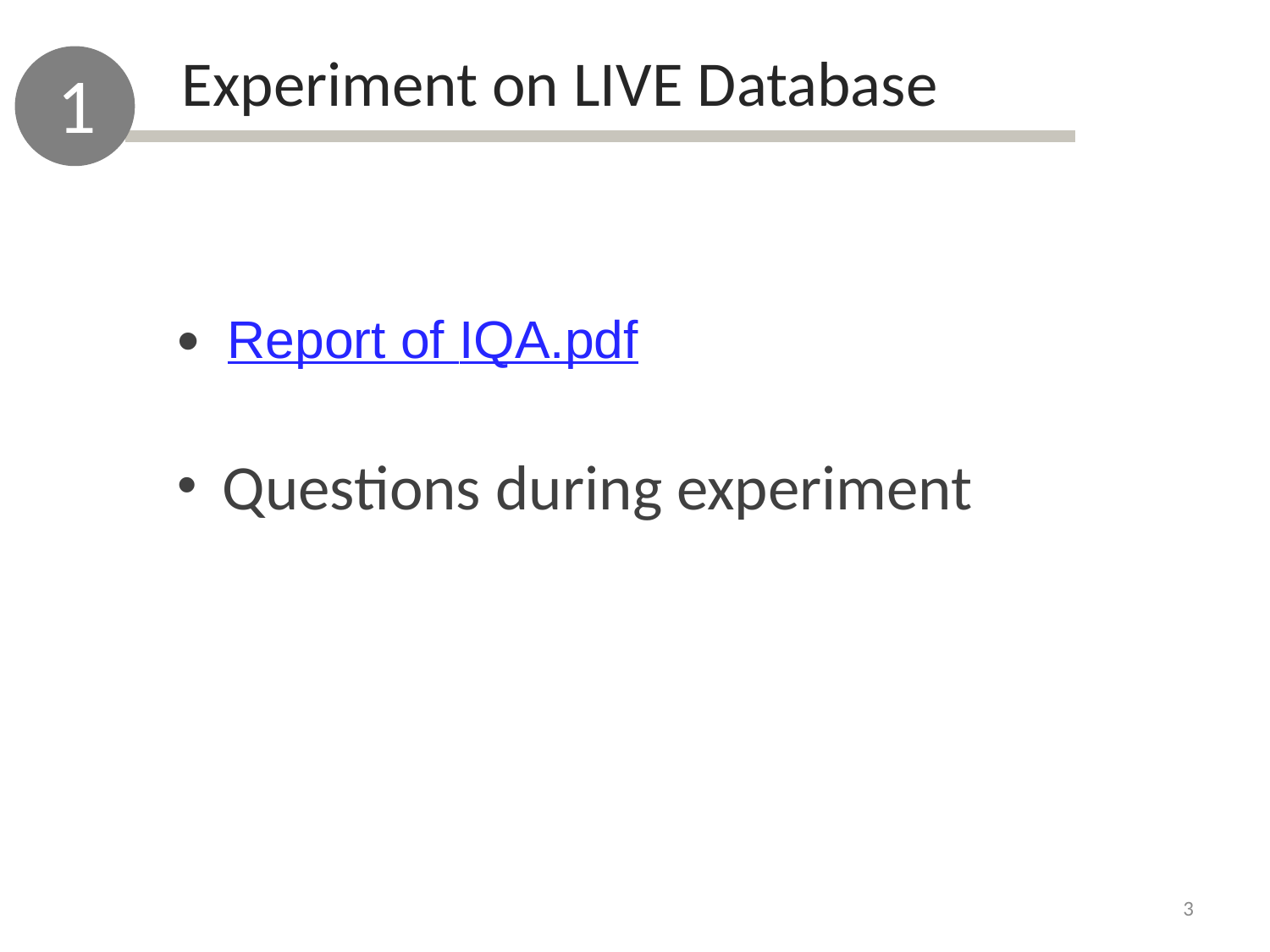

Experiment on LIVE Database

1

  Questions during experiment
Report of IQA.pdf
3